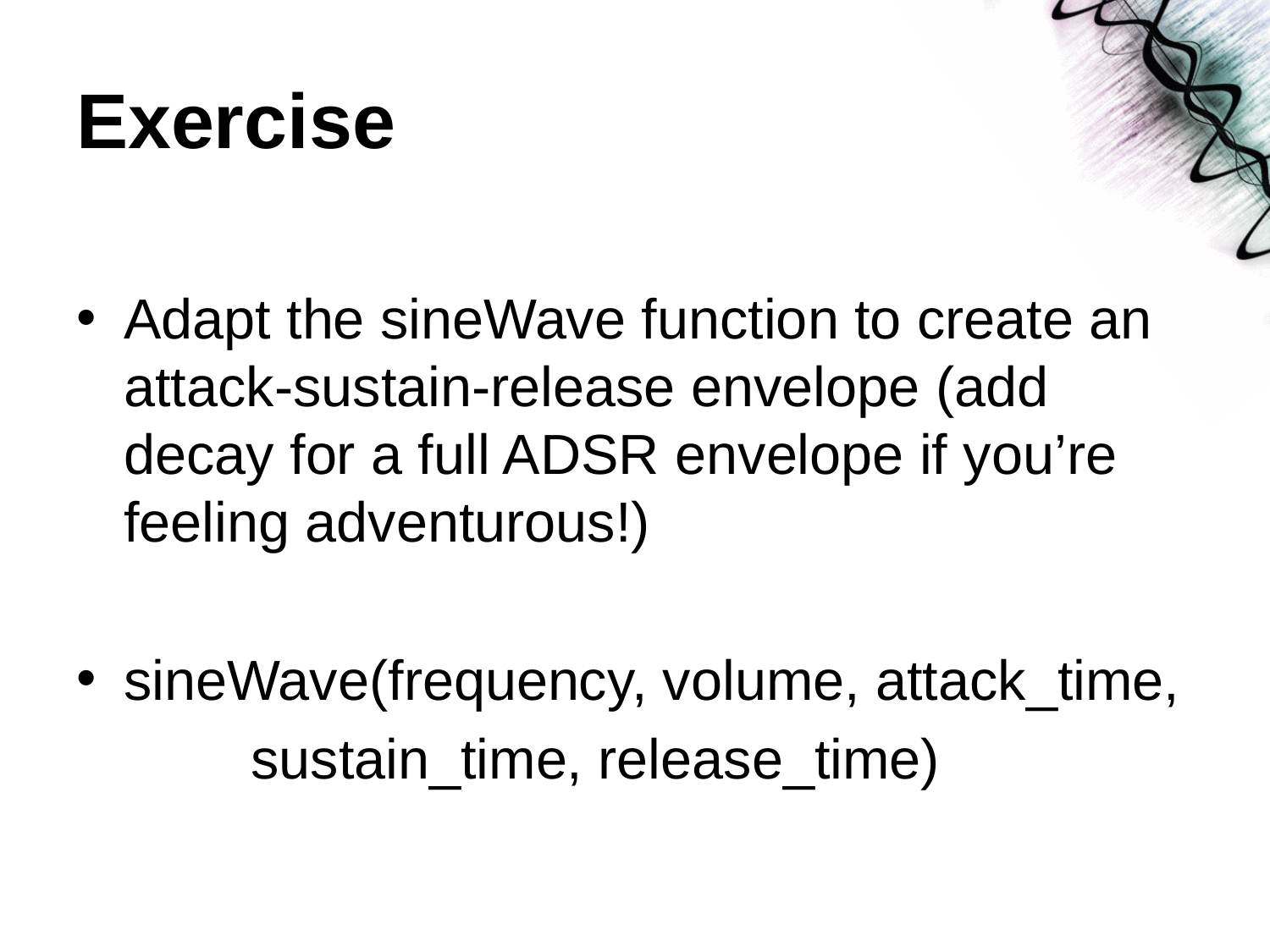

# Exercise
Adapt the sineWave function to create an attack-sustain-release envelope (add decay for a full ADSR envelope if you’re feeling adventurous!)

sineWave(frequency, volume, attack_time,
		sustain_time, release_time)